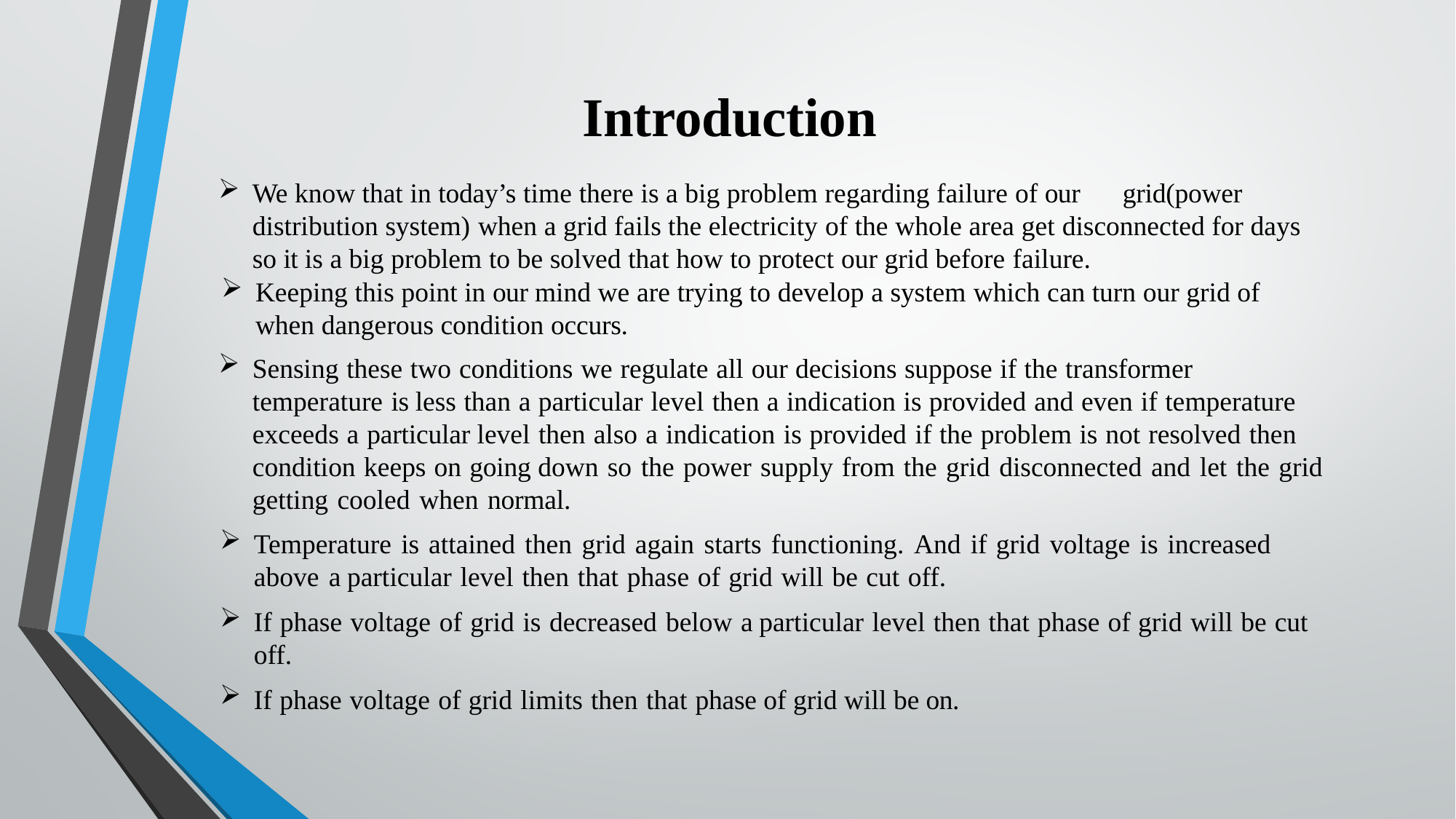

# Introduction
We know that in today’s time there is a big problem regarding failure of our	grid(power distribution system) when a grid fails the electricity of the whole area get disconnected for days so it is a big problem to be solved that how to protect our grid before failure.
Keeping this point in our mind we are trying to develop a system which can turn our grid of when dangerous condition occurs.
Sensing these two conditions we regulate all our decisions suppose if the transformer temperature is less than a particular level then a indication is provided and even if temperature exceeds a particular level then also a indication is provided if the problem is not resolved then condition keeps on going down so the power supply from the grid disconnected and let the grid getting cooled when normal.
Temperature is attained then grid again starts functioning. And if grid voltage is increased above a particular level then that phase of grid will be cut off.
If phase voltage of grid is decreased below a particular level then that phase of grid will be cut off.
If phase voltage of grid limits then that phase of grid will be on.